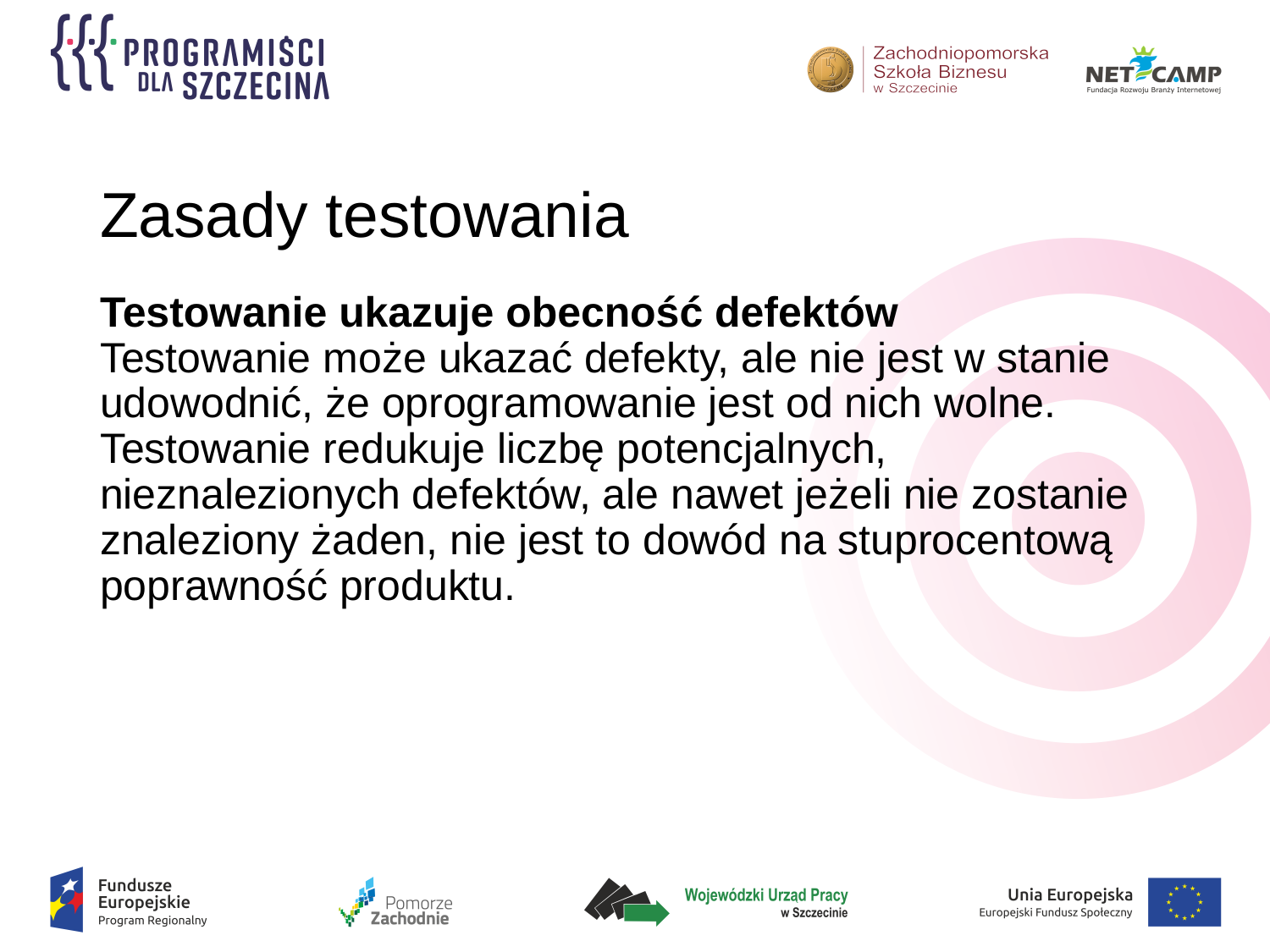

# Zasady testowania
Testowanie ukazuje obecność defektów
Testowanie może ukazać defekty, ale nie jest w stanie udowodnić, że oprogramowanie jest od nich wolne. Testowanie redukuje liczbę potencjalnych, nieznalezionych defektów, ale nawet jeżeli nie zostanie znaleziony żaden, nie jest to dowód na stuprocentową poprawność produktu.